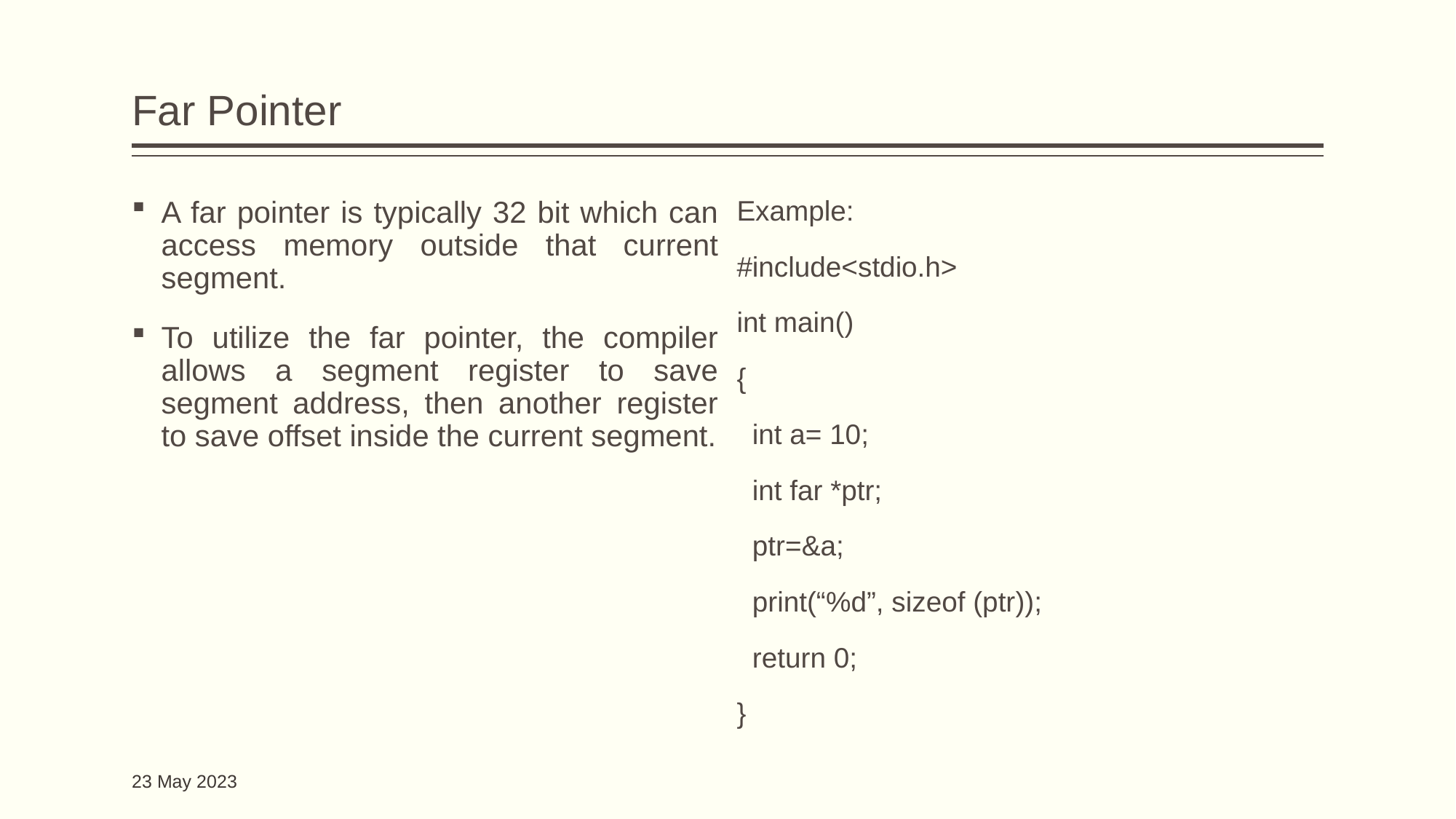

# Far Pointer
A far pointer is typically 32 bit which can access memory outside that current segment.
To utilize the far pointer, the compiler allows a segment register to save segment address, then another register to save offset inside the current segment.
Example:
#include<stdio.h>
int main()
{
  int a= 10;
  int far *ptr;
  ptr=&a;
  print(“%d”, sizeof (ptr));
  return 0;
}

23 May 2023